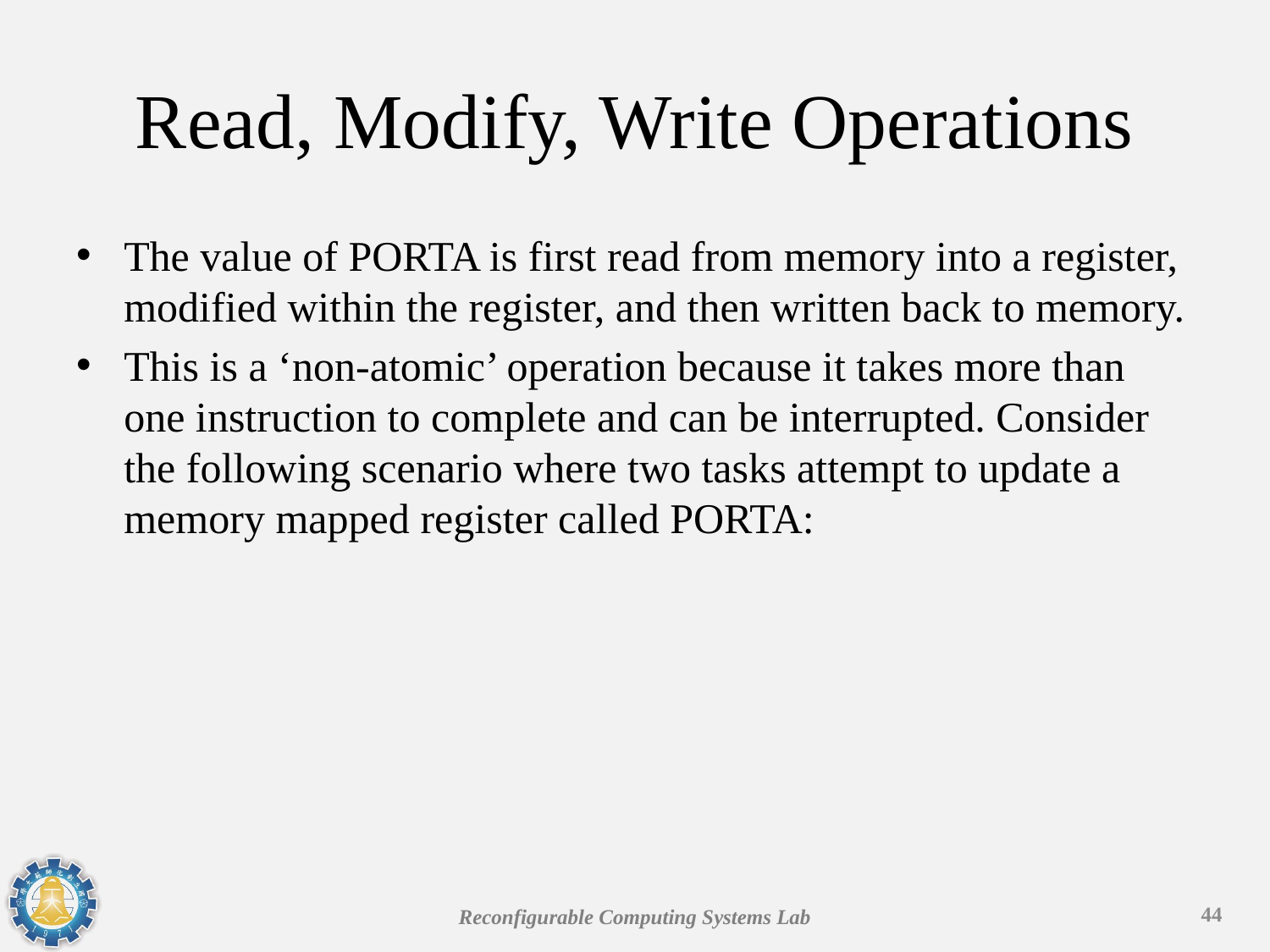

# Read, Modify, Write Operations
The value of PORTA is first read from memory into a register, modified within the register, and then written back to memory.
This is a ‘non-atomic’ operation because it takes more than one instruction to complete and can be interrupted. Consider the following scenario where two tasks attempt to update a memory mapped register called PORTA:
44